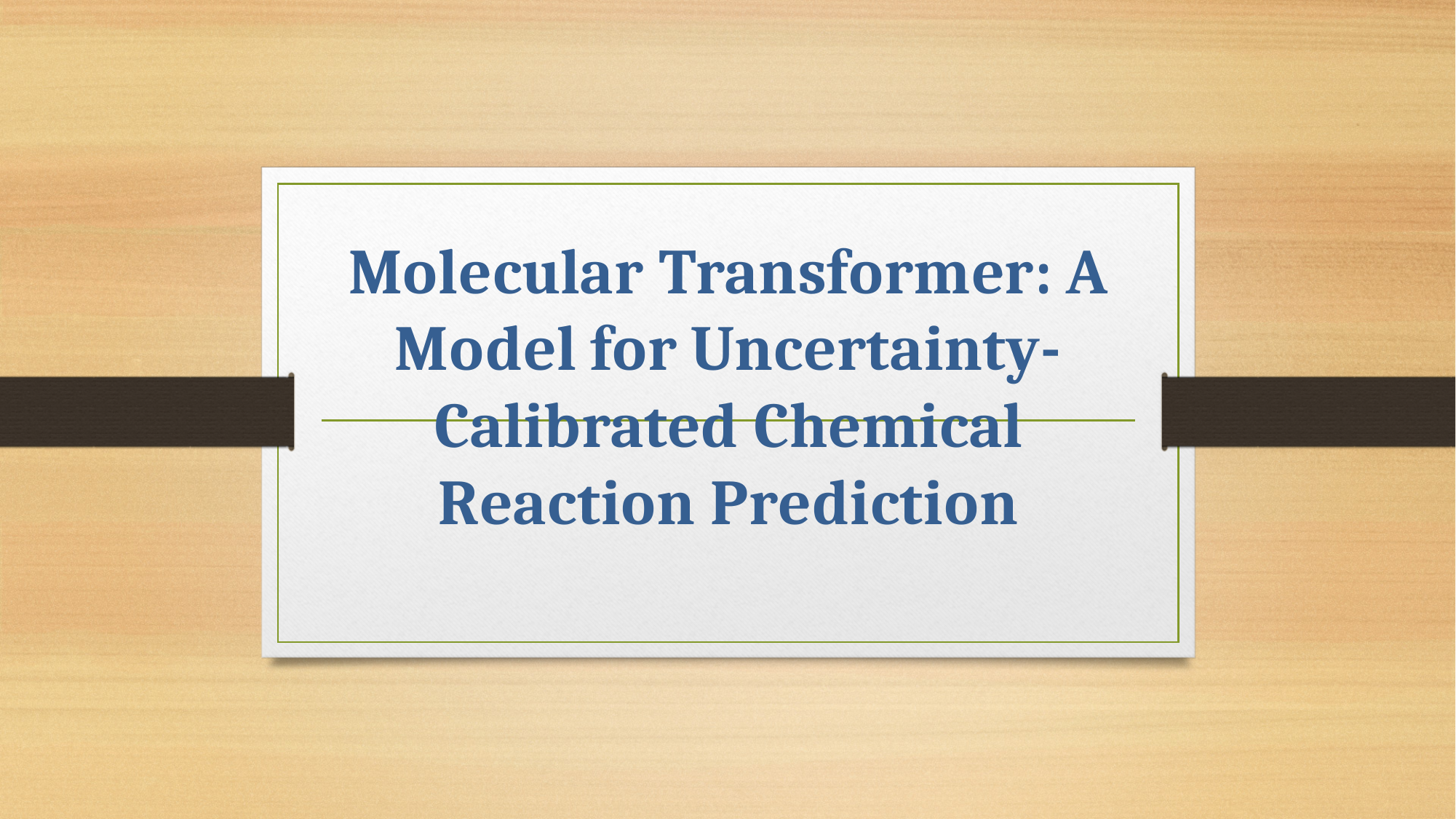

# Molecular Transformer: A Model for Uncertainty-Calibrated Chemical Reaction Prediction